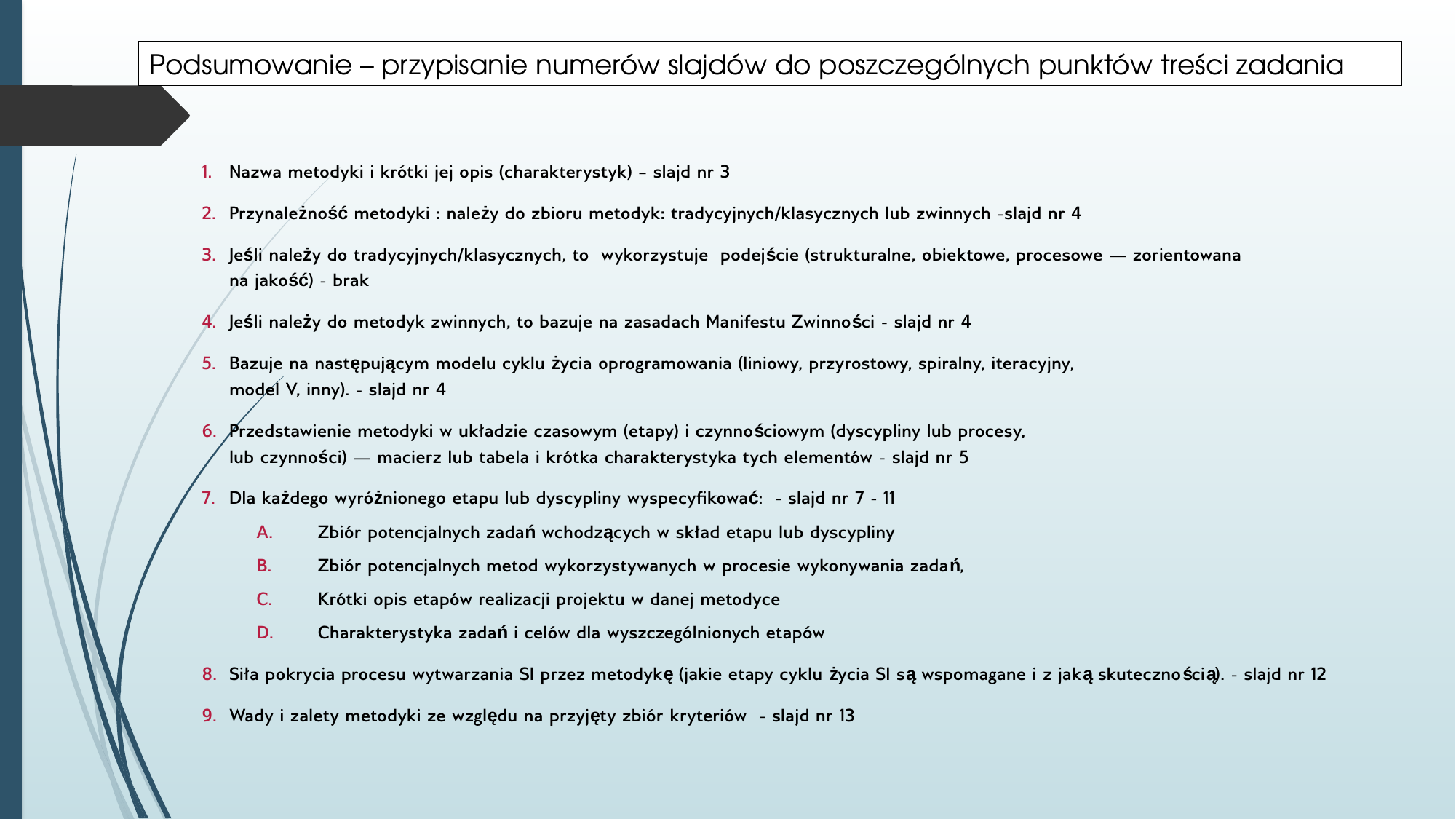

Podsumowanie – przypisanie numerów slajdów do poszczególnych punktów treści zadania
Nazwa metodyki i krótki jej opis (charakterystyk) – slajd nr 3
Przynależność metodyki : należy do zbioru metodyk: tradycyjnych/klasycznych lub zwinnych -slajd nr 4
Jeśli należy do tradycyjnych/klasycznych, to  wykorzystuje  podejście (strukturalne, obiektowe, procesowe — zorientowana
na jakość) - brak
Jeśli należy do metodyk zwinnych, to bazuje na zasadach Manifestu Zwinności - slajd nr 4
Bazuje na następującym modelu cyklu życia oprogramowania (liniowy, przyrostowy, spiralny, iteracyjny,
model V, inny). - slajd nr 4
Przedstawienie metodyki w układzie czasowym (etapy) i czynnościowym (dyscypliny lub procesy,
lub czynności) — macierz lub tabela i krótka charakterystyka tych elementów - slajd nr 5
Dla każdego wyróżnionego etapu lub dyscypliny wyspecyfikować:  - slajd nr 7 - 11
Zbiór potencjalnych zadań wchodzących w skład etapu lub dyscypliny
Zbiór potencjalnych metod wykorzystywanych w procesie wykonywania zadań,
Krótki opis etapów realizacji projektu w danej metodyce
Charakterystyka zadań i celów dla wyszczególnionych etapów
Siła pokrycia procesu wytwarzania Sl przez metodykę (jakie etapy cyklu życia Sl są wspomagane i z jaką skutecznością). - slajd nr 12
Wady i zalety metodyki ze względu na przyjęty zbiór kryteriów  - slajd nr 13